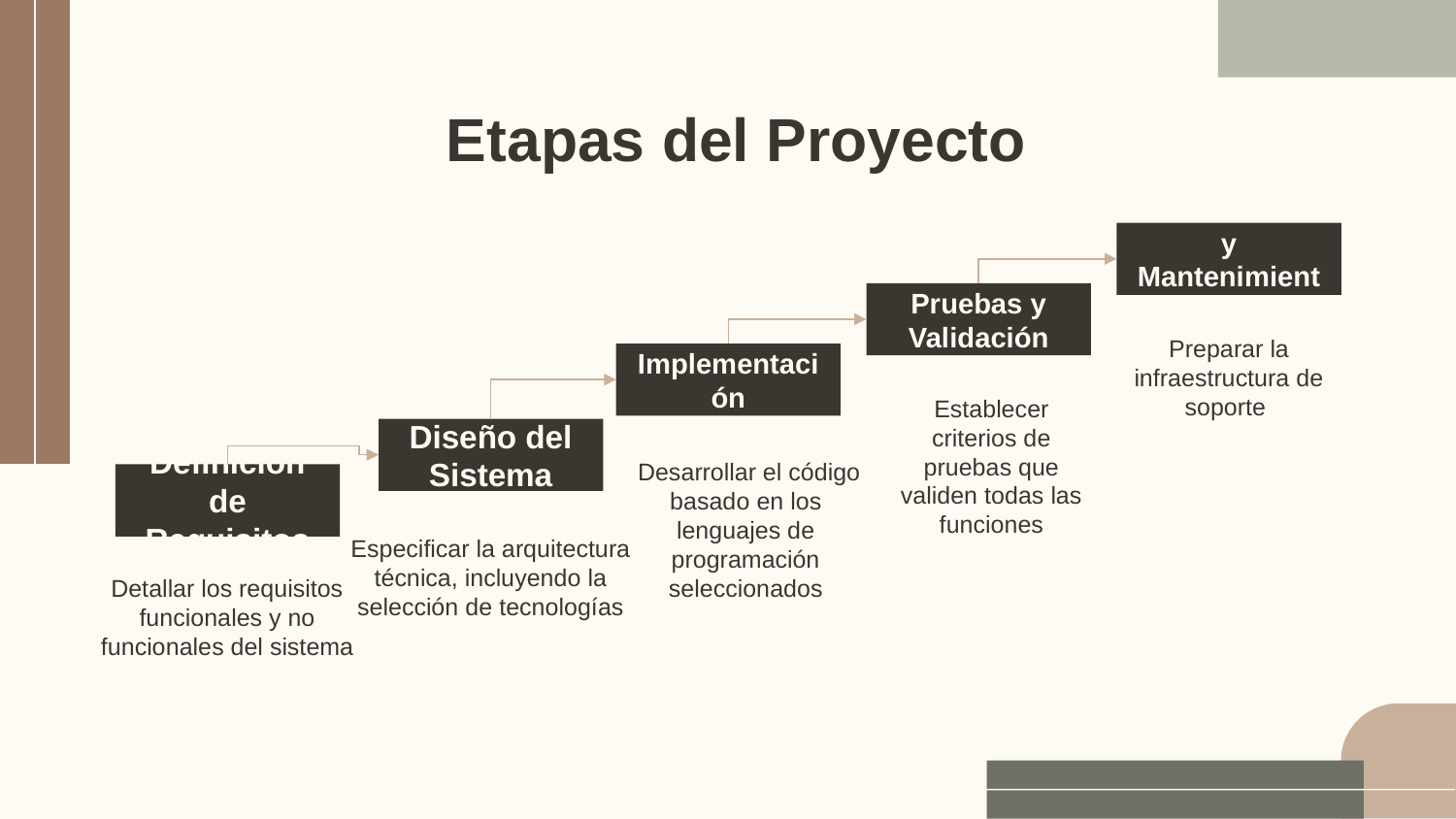

# Etapas del Proyecto
Lanzamiento y Mantenimiento
Preparar la infraestructura de soporte
Pruebas y Validación
Establecer criterios de pruebas que validen todas las funciones
Implementación
 Desarrollar el código basado en los lenguajes de programación seleccionados
Diseño del Sistema
Especificar la arquitectura técnica, incluyendo la selección de tecnologías
Definición de Requisitos
Detallar los requisitos funcionales y no funcionales del sistema